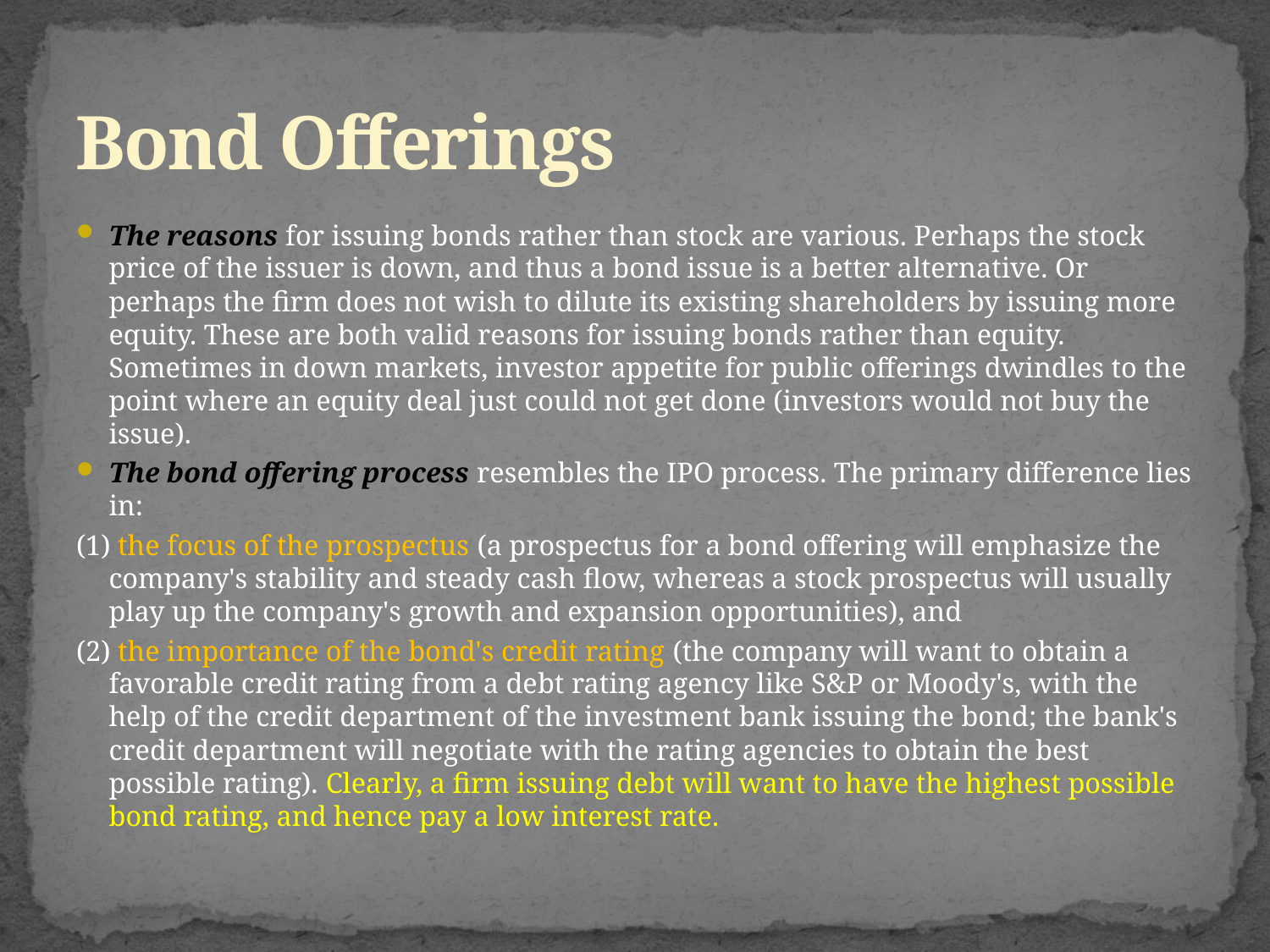

# Bond Offerings
The reasons for issuing bonds rather than stock are various. Perhaps the stock price of the issuer is down, and thus a bond issue is a better alternative. Or perhaps the firm does not wish to dilute its existing shareholders by issuing more equity. These are both valid reasons for issuing bonds rather than equity. Sometimes in down markets, investor appetite for public offerings dwindles to the point where an equity deal just could not get done (investors would not buy the issue).
The bond offering process resembles the IPO process. The primary difference lies in:
(1) the focus of the prospectus (a prospectus for a bond offering will emphasize the company's stability and steady cash flow, whereas a stock prospectus will usually play up the company's growth and expansion opportunities), and
(2) the importance of the bond's credit rating (the company will want to obtain a favorable credit rating from a debt rating agency like S&P or Moody's, with the help of the credit department of the investment bank issuing the bond; the bank's credit department will negotiate with the rating agencies to obtain the best possible rating). Clearly, a firm issuing debt will want to have the highest possible bond rating, and hence pay a low interest rate.